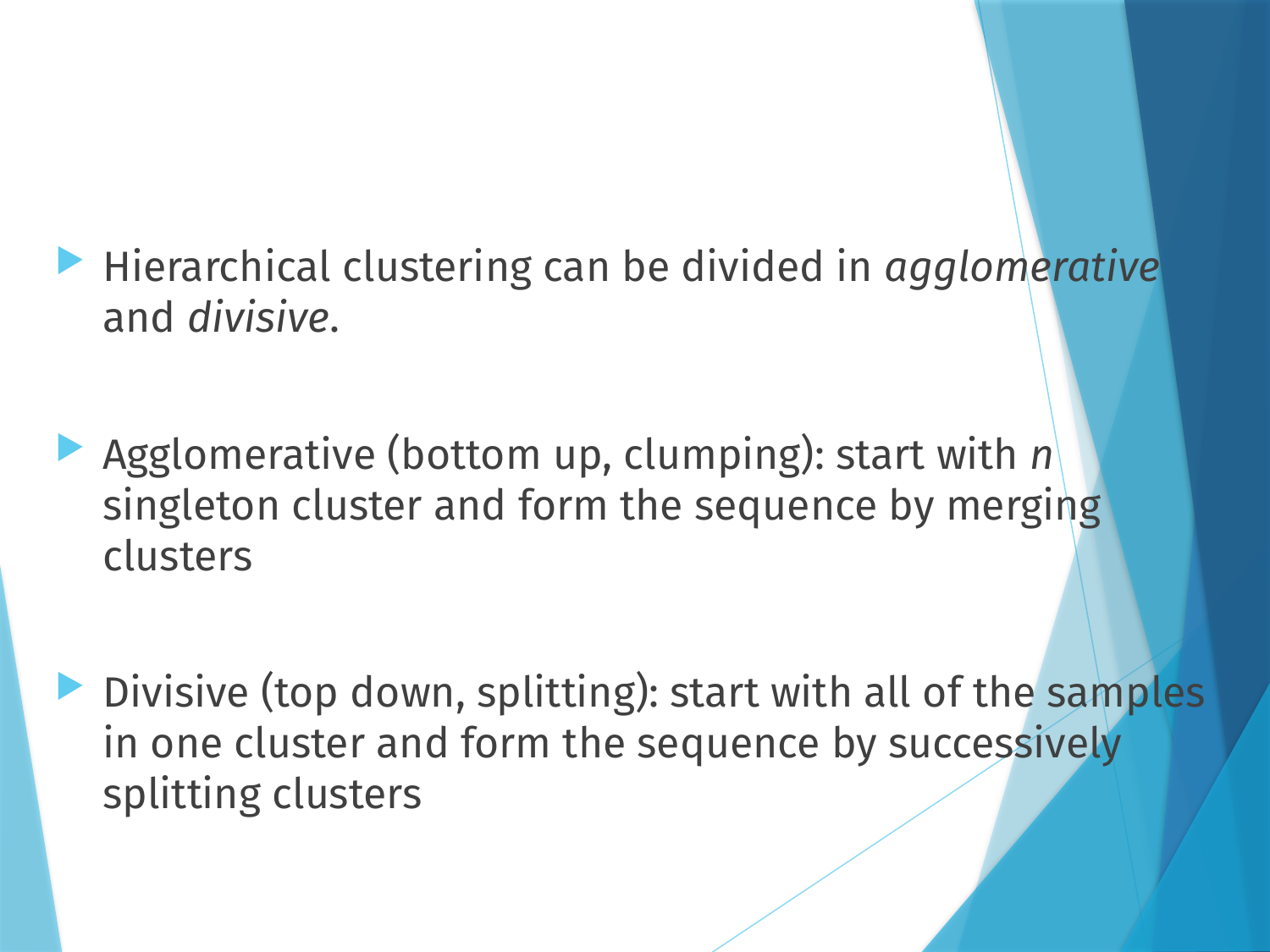

Hierarchical clustering can be divided in agglomerative and divisive.

Agglomerative (bottom up, clumping): start with n singleton cluster and form the sequence by merging clusters

Divisive (top down, splitting): start with all of the samples in one cluster and form the sequence by successively splitting clusters